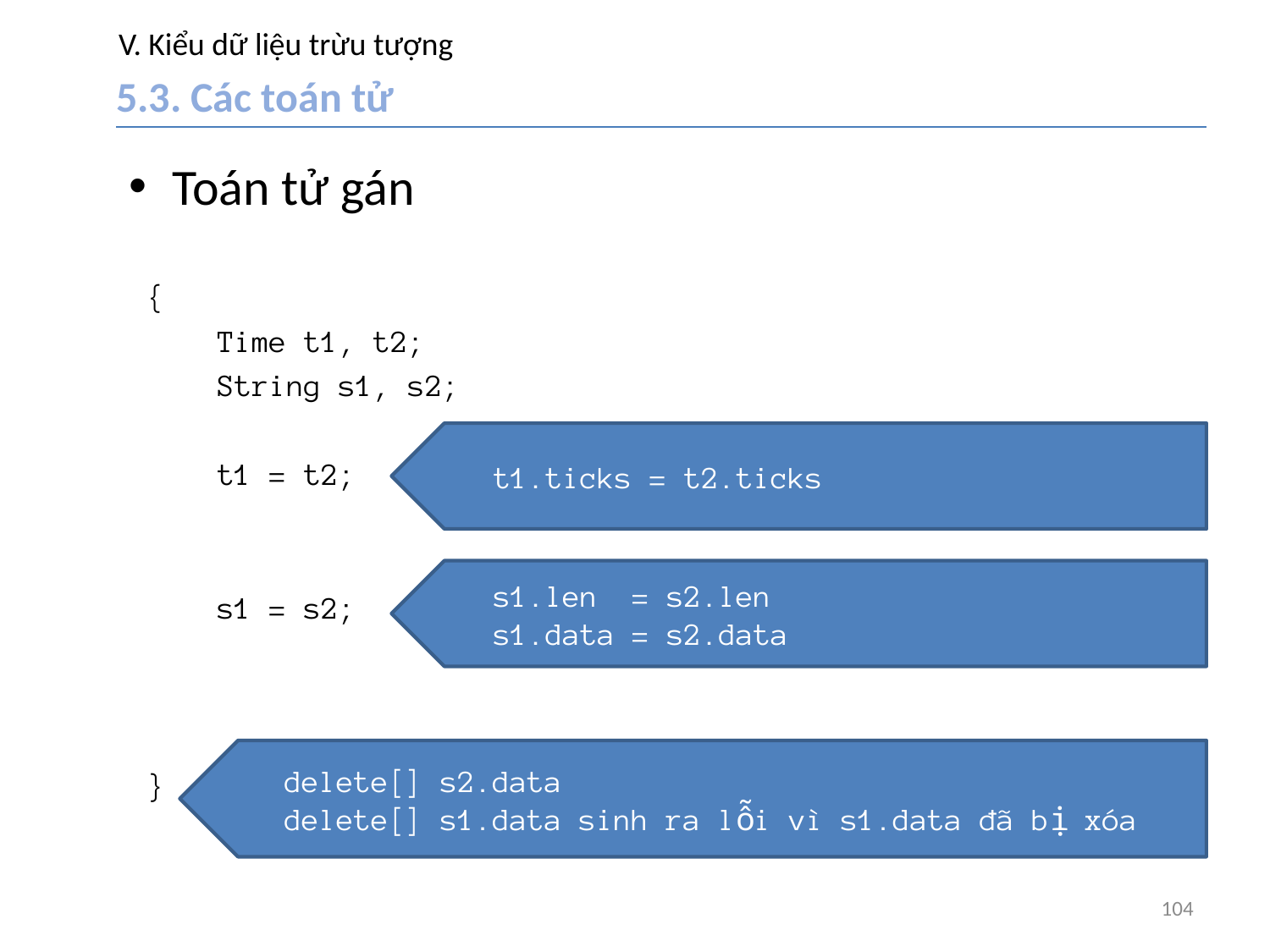

# V. Kiểu dữ liệu trừu tượng
5.3. Các toán tử
Toán tử gán
{
    Time t1, t2;
    String s1, s2;

    t1 = t2;

    s1 = s2;

}

t1.ticks = t2.ticks
s1.len  = s2.len
s1.data = s2.data
delete[] s2.data
delete[] s1.data sinh ra lỗi vì s1.data đã bị xóa
104